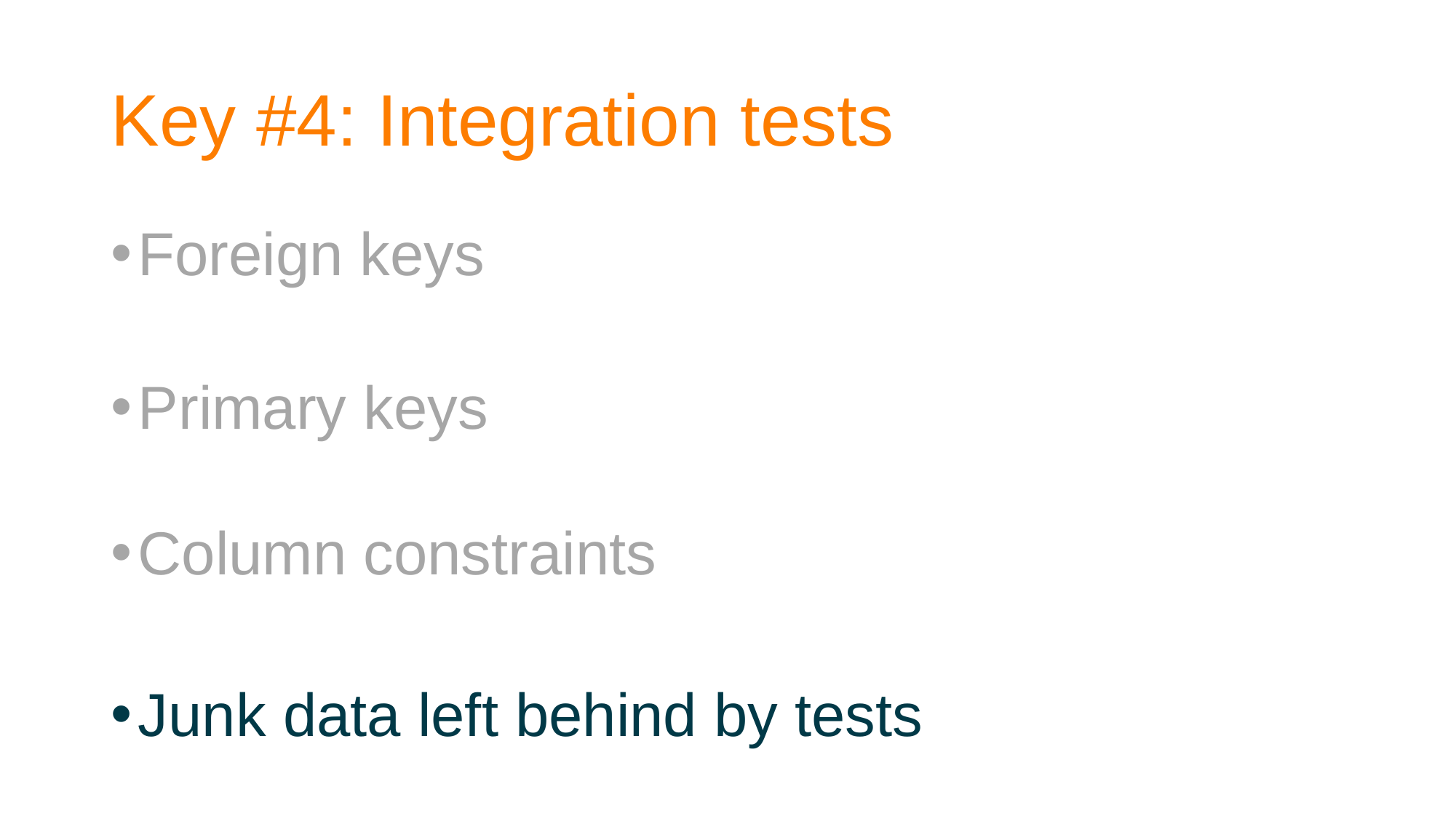

# Key #4: Integration tests
Foreign keys
Primary keys
Column constraints

Junk data left behind by tests